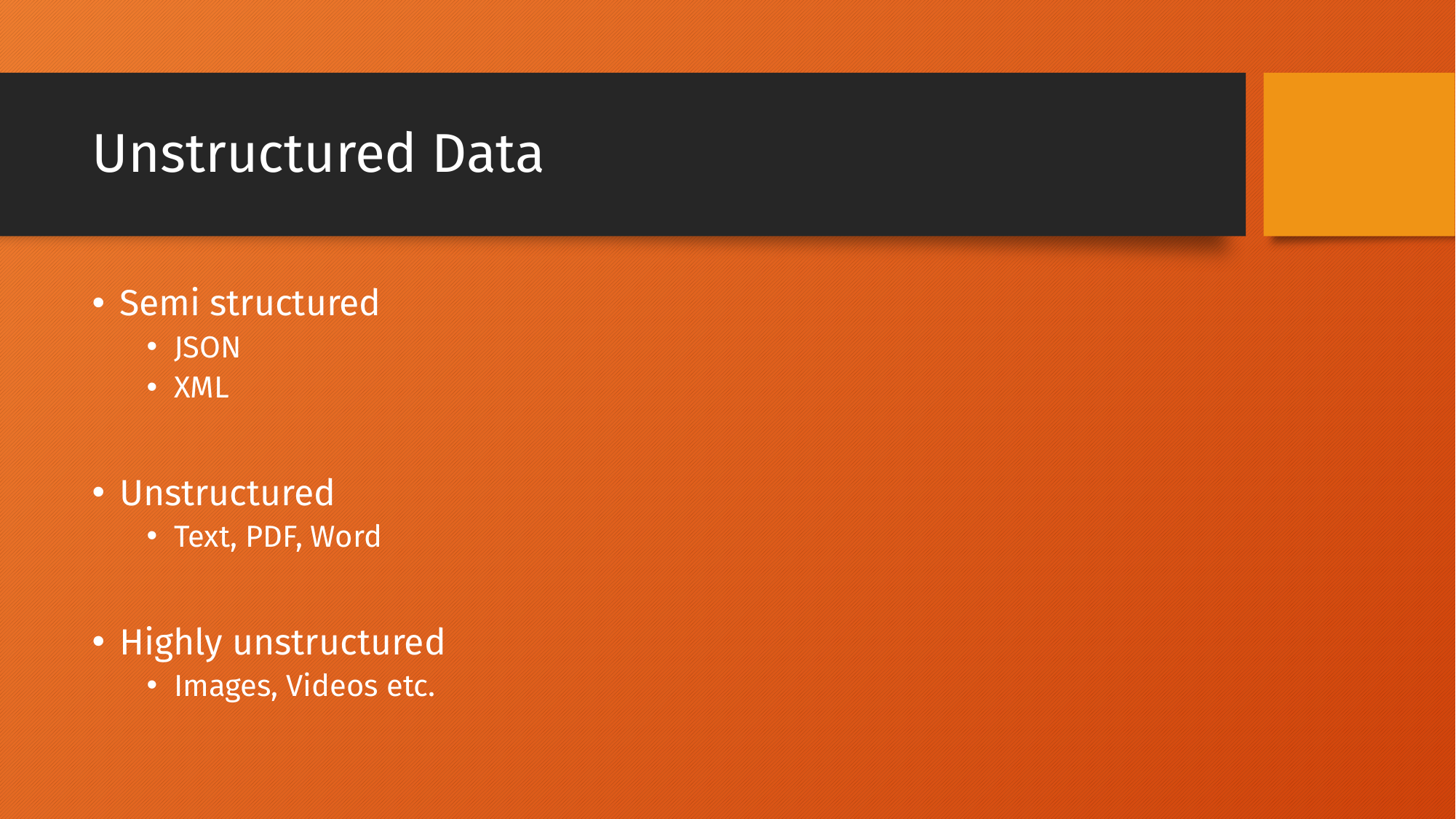

# Unstructured Data
Semi structured
JSON
XML

Unstructured
Text, PDF, Word

Highly unstructured
Images, Videos etc.